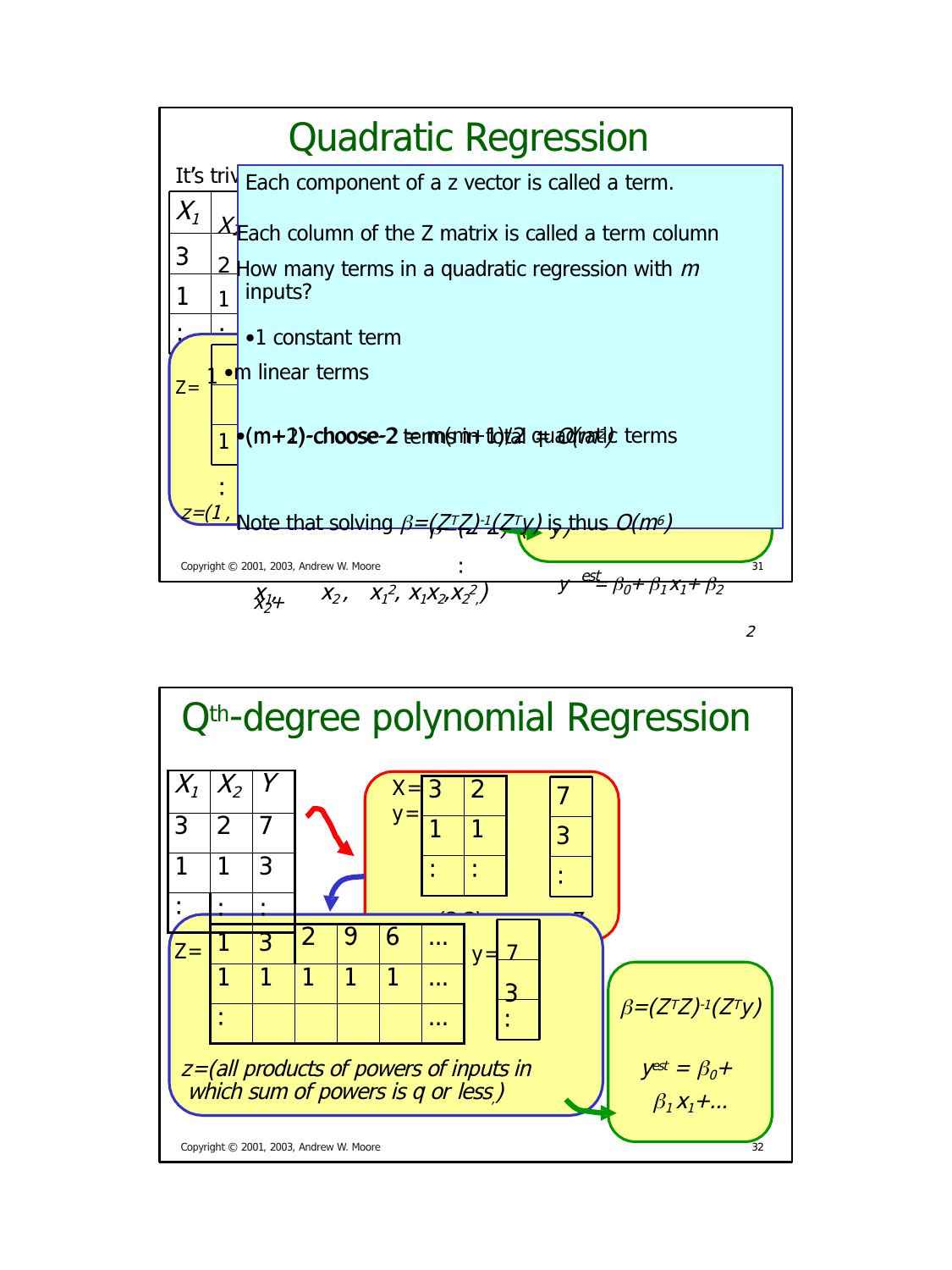

# Quadratic Regression
It’s tri
vial to do linear fits of fixed nonlinear basis functions
2	Y	X= 3	2	y= 7
7	1	1	3
3	:	:	:
:	x1=(3,2)..	y1=7..
3	2	9	6	4	y=
1	1	1	1	1	7
:	3	β=(ZTZ)-1(ZTy)
:	est
x1,	x2 ,	x12, x1x2,x22,)	y	= β0+ β1 x1+ β2  x2+
β3 x12 + β4 x1x2 + β5  x2
2

Each component of a z vector is called a term.
X1
3
1

X Each column of the Z matrix is called a term column
2 How many terms in a quadratic regression with m
1 inputs?
•1 constant term

:	:
Z= 1 •m linear terms
1 •(m+1)-choose-2 = m(m+1)/2 quadratic terms
:

(m+2)-choose-2 terms in total = O(m2)

z=(1 , Note that solving β=(ZTZ)-1(ZTy) is thus O(m6)

Copyright © 2001, 2003, Andrew W. Moore
31

Qth-degree polynomial Regression
| X1 | X2 | Y |  |  |  |  |
| --- | --- | --- | --- | --- | --- | --- |
| 3 | 2 | 7 |  |  |  |  |
| 1 | 1 | 3 |  |  |  |  |
| : | : | : |  |  |  |  |
|  |  |  | 2 | 9 | 6 | … |
| Z= | 1 | 3 |  |  |  |  |
|  | 1 | 1 | 1 | 1 | 1 | … |
|  | : |  |  |  |  | … |

X=	y=
| 3 | 2 |
| --- | --- |
| 1 | 1 |
| : | : |

7

3
:

x1=(3,2)..
y1=7..
y= 7
3

β=(ZTZ)-1(ZTy)

:

yest  = β0+
β1 x1+…
z=(all products of powers of inputs in  which sum of powers is q or less,)

Copyright © 2001, 2003, Andrew W. Moore
32